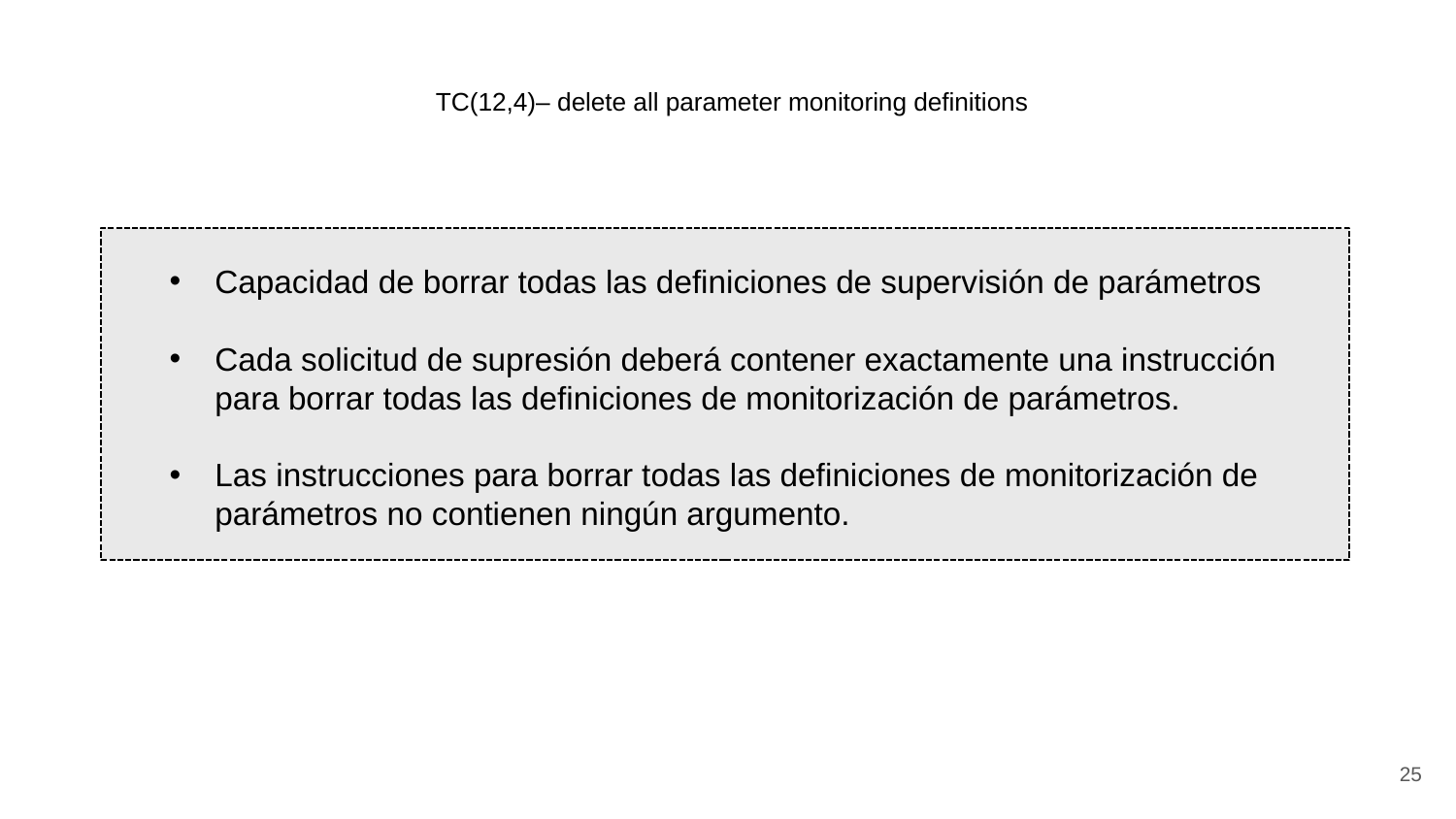

# TC(12,4)– delete all parameter monitoring definitions

Capacidad de borrar todas las definiciones de supervisión de parámetros

Cada solicitud de supresión deberá contener exactamente una instrucción para borrar todas las definiciones de monitorización de parámetros.

Las instrucciones para borrar todas las definiciones de monitorización de parámetros no contienen ningún argumento.
25